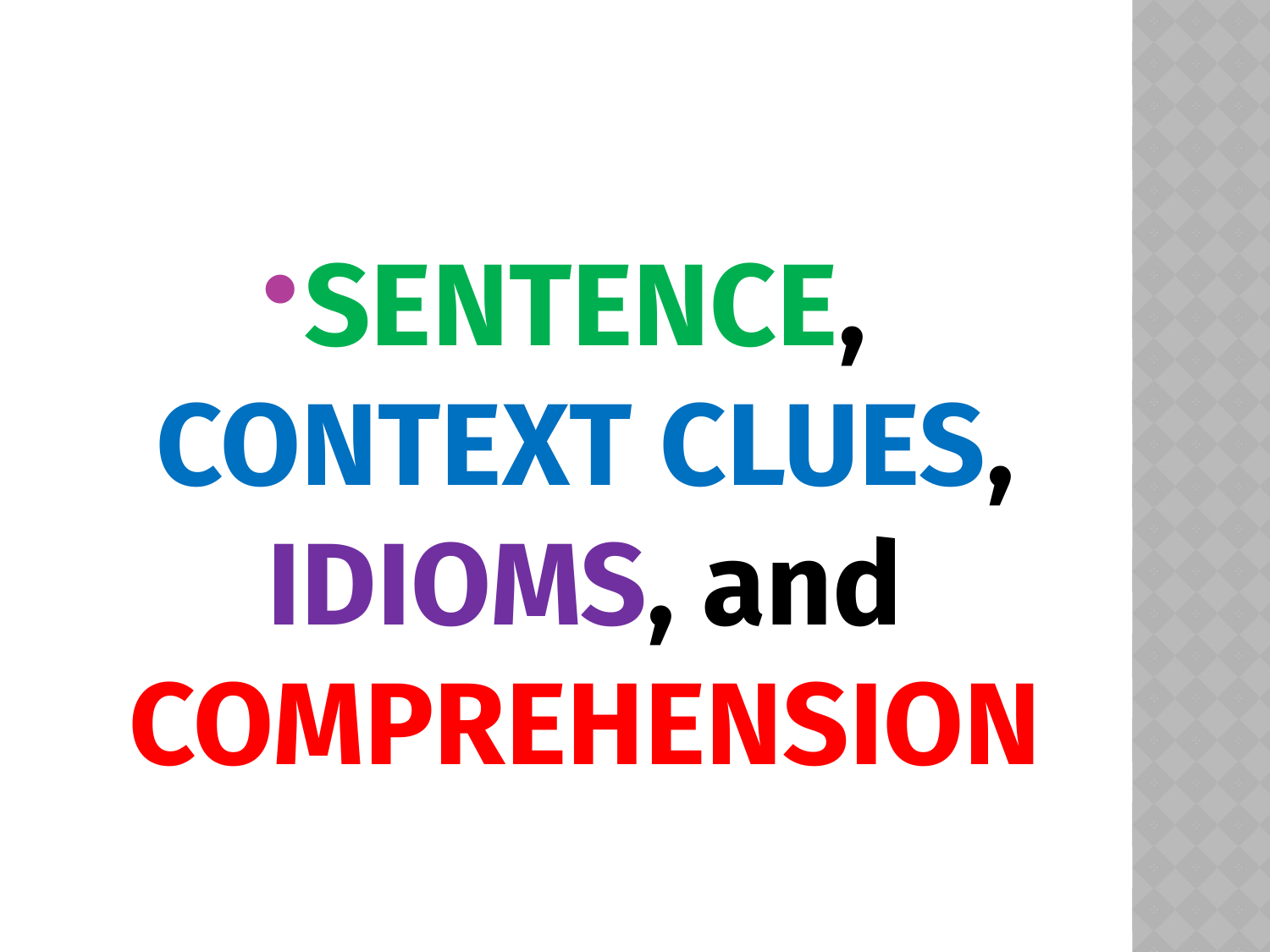

#
SENTENCE, CONTEXT CLUES, IDIOMS, and COMPREHENSION